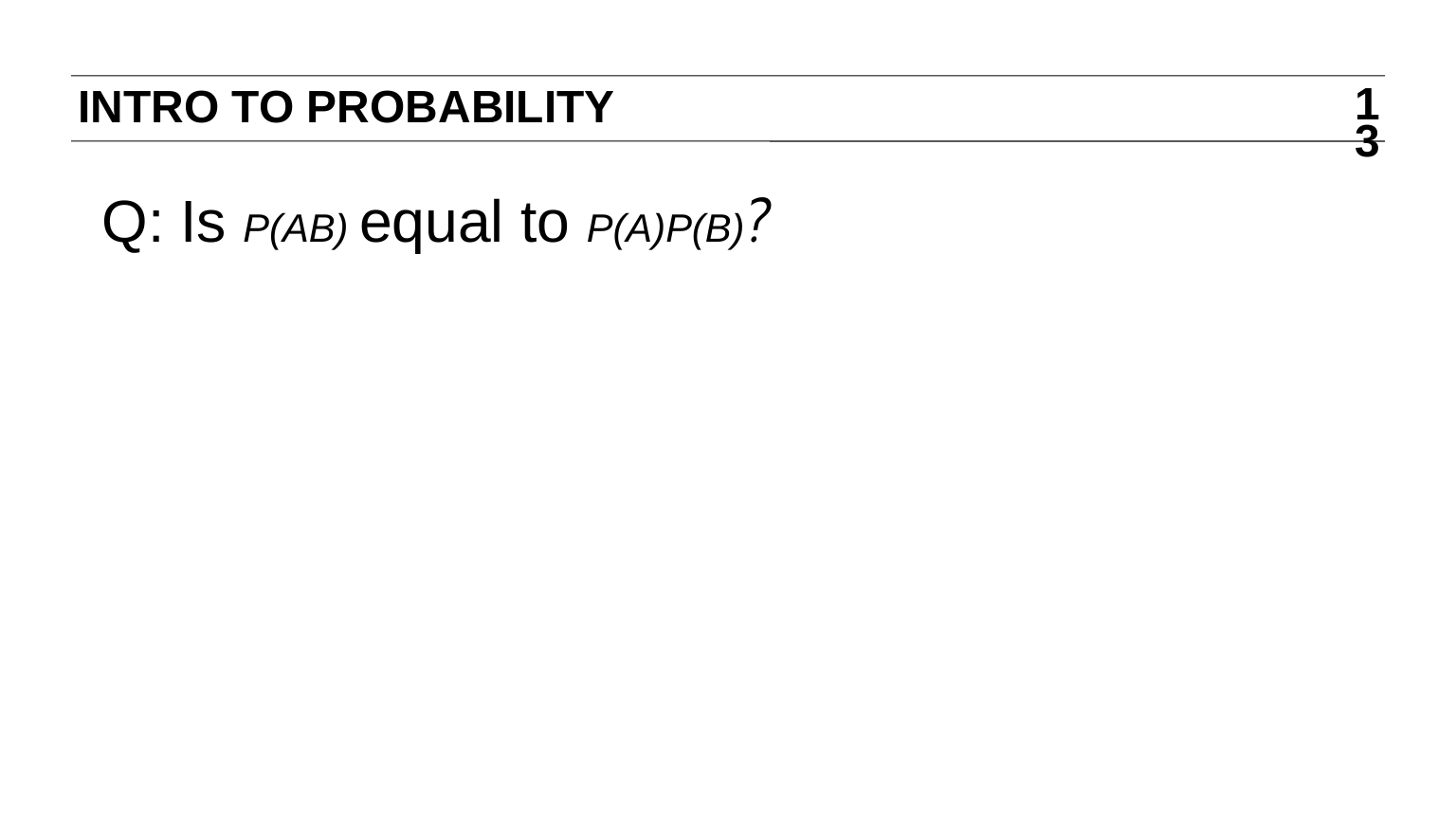

Intro to probability
13
Q: Is P(AB) equal to P(A)P(B)?